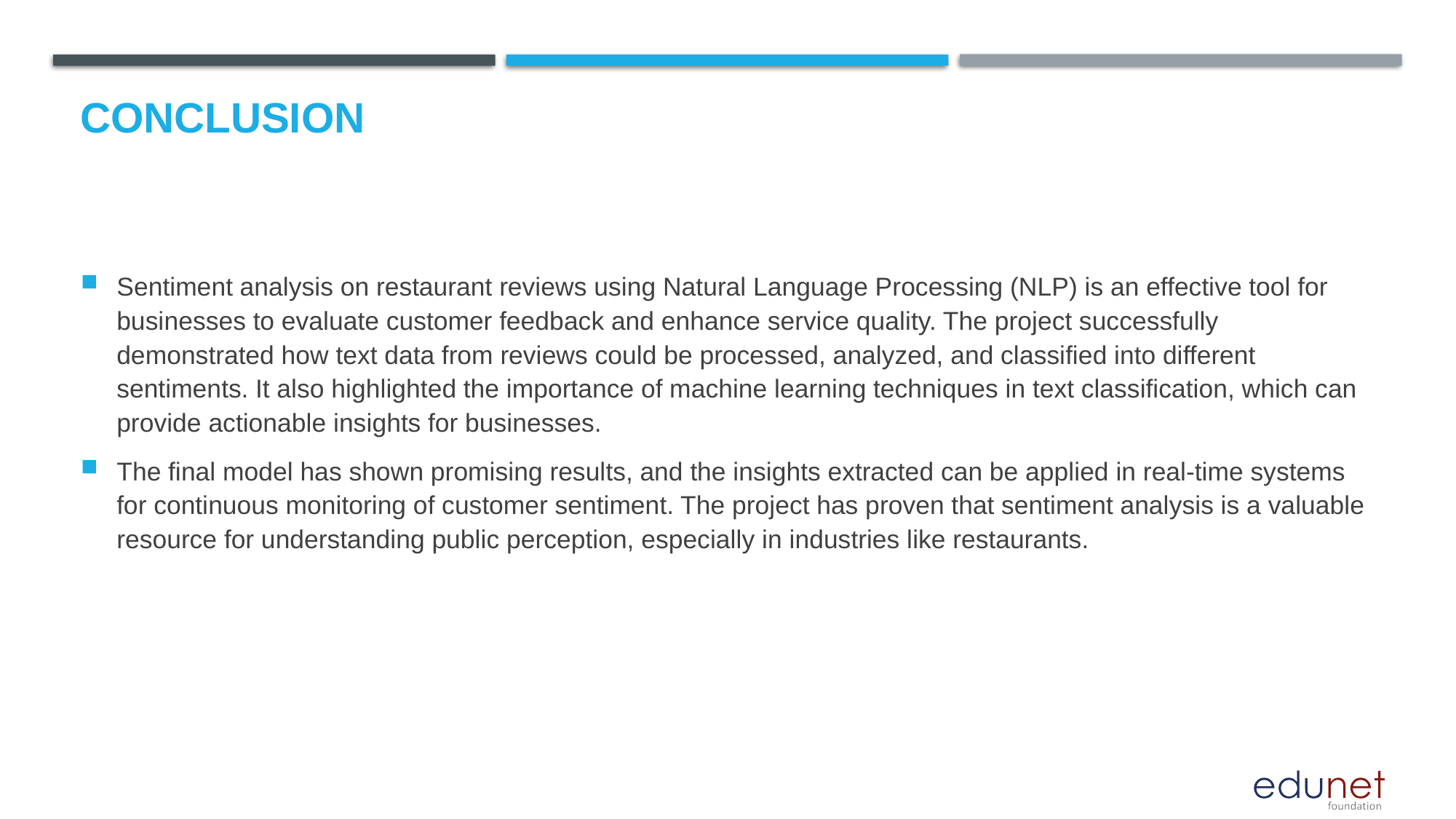

# Conclusion
Sentiment analysis on restaurant reviews using Natural Language Processing (NLP) is an effective tool for businesses to evaluate customer feedback and enhance service quality. The project successfully demonstrated how text data from reviews could be processed, analyzed, and classified into different sentiments. It also highlighted the importance of machine learning techniques in text classification, which can provide actionable insights for businesses.
The final model has shown promising results, and the insights extracted can be applied in real-time systems for continuous monitoring of customer sentiment. The project has proven that sentiment analysis is a valuable resource for understanding public perception, especially in industries like restaurants.